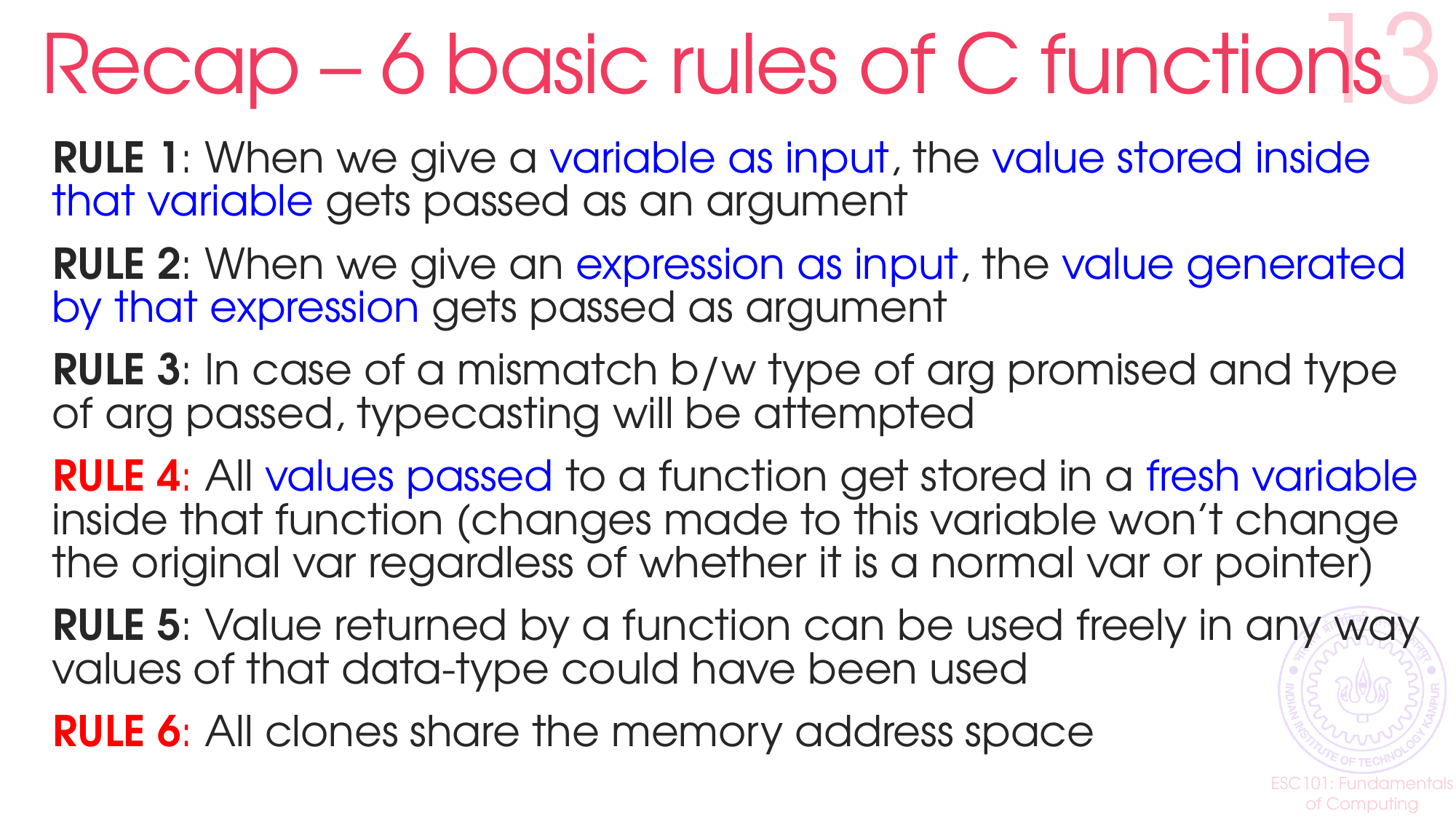

# Recap – 6 basic rules of C functions
13
RULE 1: When we give a variable as input, the value stored inside that variable gets passed as an argument
RULE 2: When we give an expression as input, the value generated by that expression gets passed as argument
RULE 3: In case of a mismatch b/w type of arg promised and type of arg passed, typecasting will be attempted
RULE 4: All values passed to a function get stored in a fresh variable inside that function (changes made to this variable won’t change the original var regardless of whether it is a normal var or pointer)
RULE 5: Value returned by a function can be used freely in any way values of that data-type could have been used
RULE 6: All clones share the memory address space